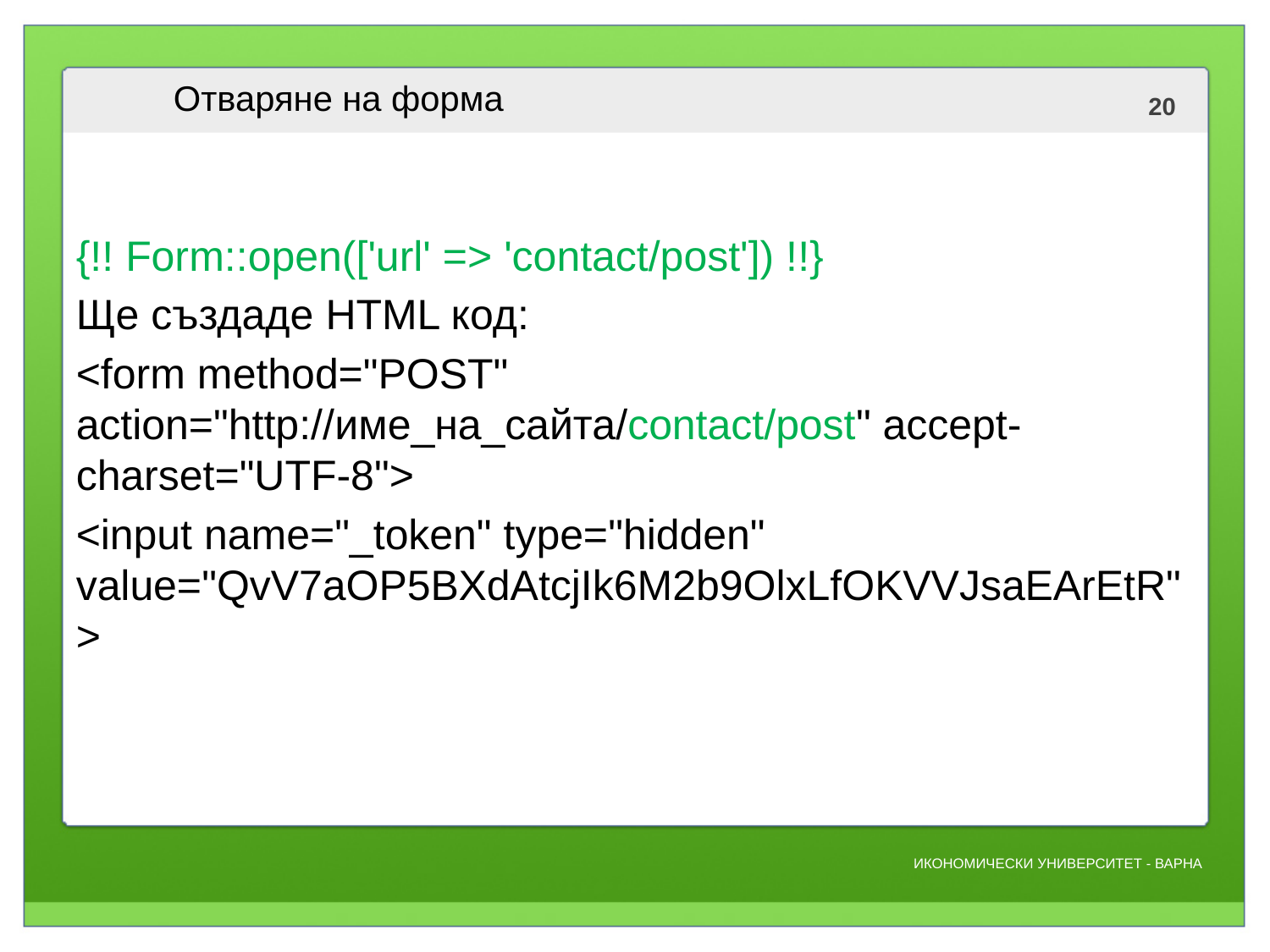

# Отваряне на форма
{!! Form::open(['url' => 'contact/post']) !!}
Ще създаде HTML код:
<form method="POST" action="http://име_на_сайта/contact/post" accept-charset="UTF-8">
<input name="_token" type="hidden" value="QvV7aOP5BXdAtcjIk6M2b9OlxLfOKVVJsaEArEtR">